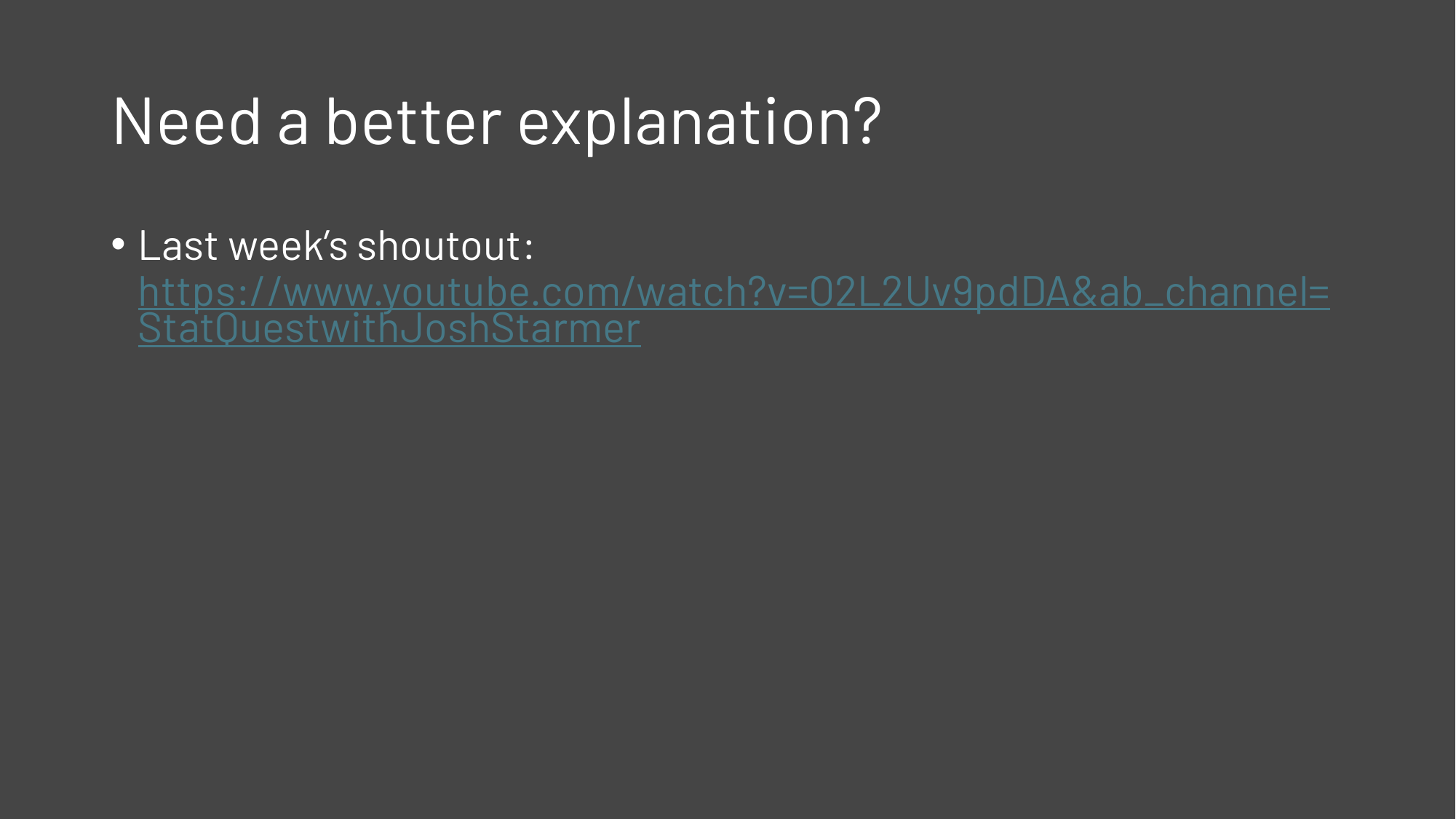

# Need a better explanation?
Last week’s shoutout: https://www.youtube.com/watch?v=O2L2Uv9pdDA&ab_channel=StatQuestwithJoshStarmer